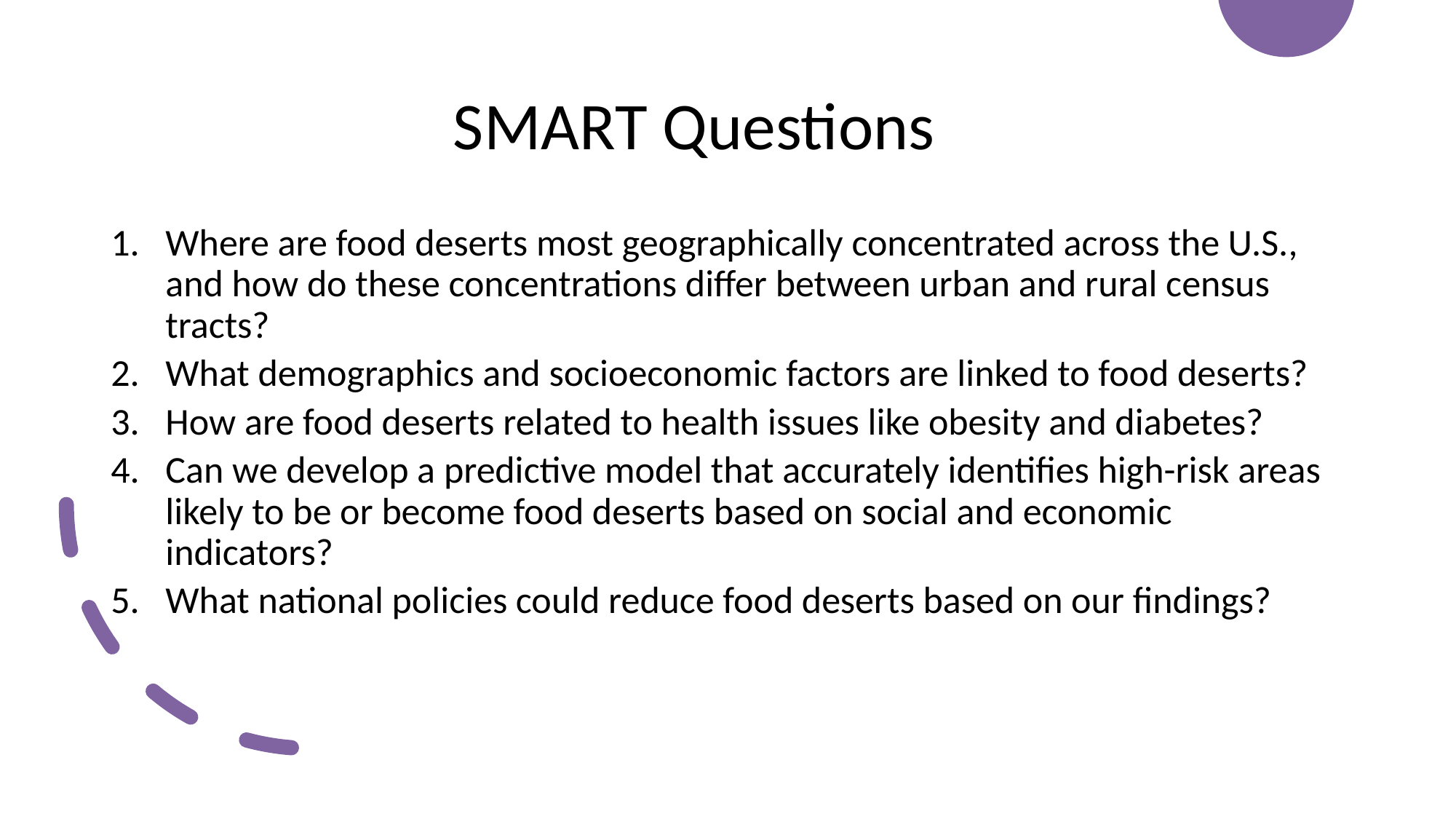

# SMART Questions
Where are food deserts most geographically concentrated across the U.S., and how do these concentrations differ between urban and rural census tracts?
What demographics and socioeconomic factors are linked to food deserts?
How are food deserts related to health issues like obesity and diabetes?
Can we develop a predictive model that accurately identifies high-risk areas likely to be or become food deserts based on social and economic indicators?
What national policies could reduce food deserts based on our findings?